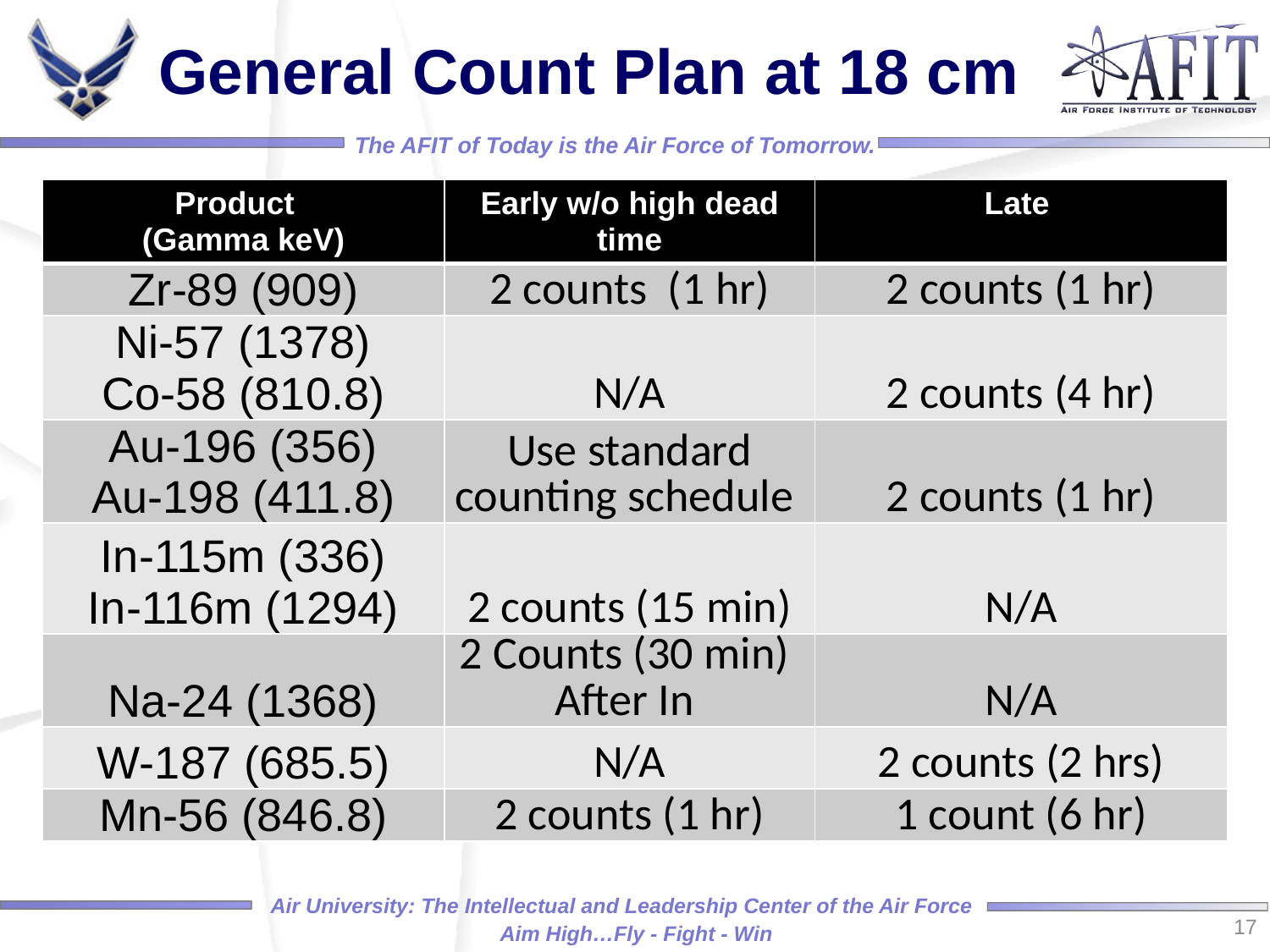

# General Count Plan at 18 cm
| Product (Gamma keV) | Early w/o high dead time | Late |
| --- | --- | --- |
| Zr-89 (909) | 2 counts (1 hr) | 2 counts (1 hr) |
| Ni-57 (1378) Co-58 (810.8) | N/A | 2 counts (4 hr) |
| Au-196 (356) Au-198 (411.8) | Use standard counting schedule | 2 counts (1 hr) |
| In-115m (336) In-116m (1294) | 2 counts (15 min) | N/A |
| Na-24 (1368) | 2 Counts (30 min) After In | N/A |
| W-187 (685.5) | N/A | 2 counts (2 hrs) |
| Mn-56 (846.8) | 2 counts (1 hr) | 1 count (6 hr) |
17